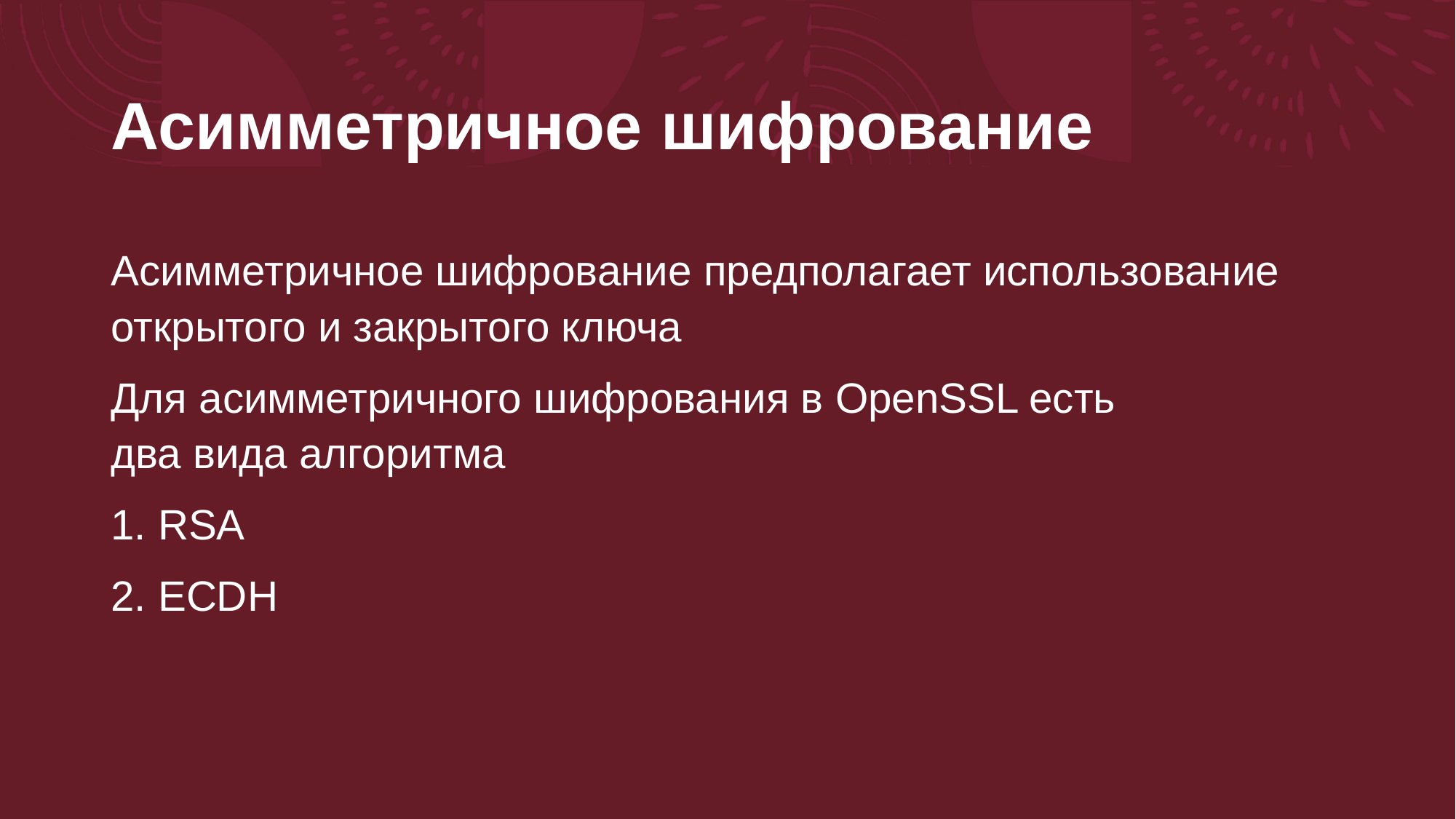

# Асимметричное шифрование
Асимметричное шифрование предполагает использование открытого и закрытого ключа
Для асимметричного шифрования в OpenSSL есть два вида алгоритма
1. RSA
2. ECDH